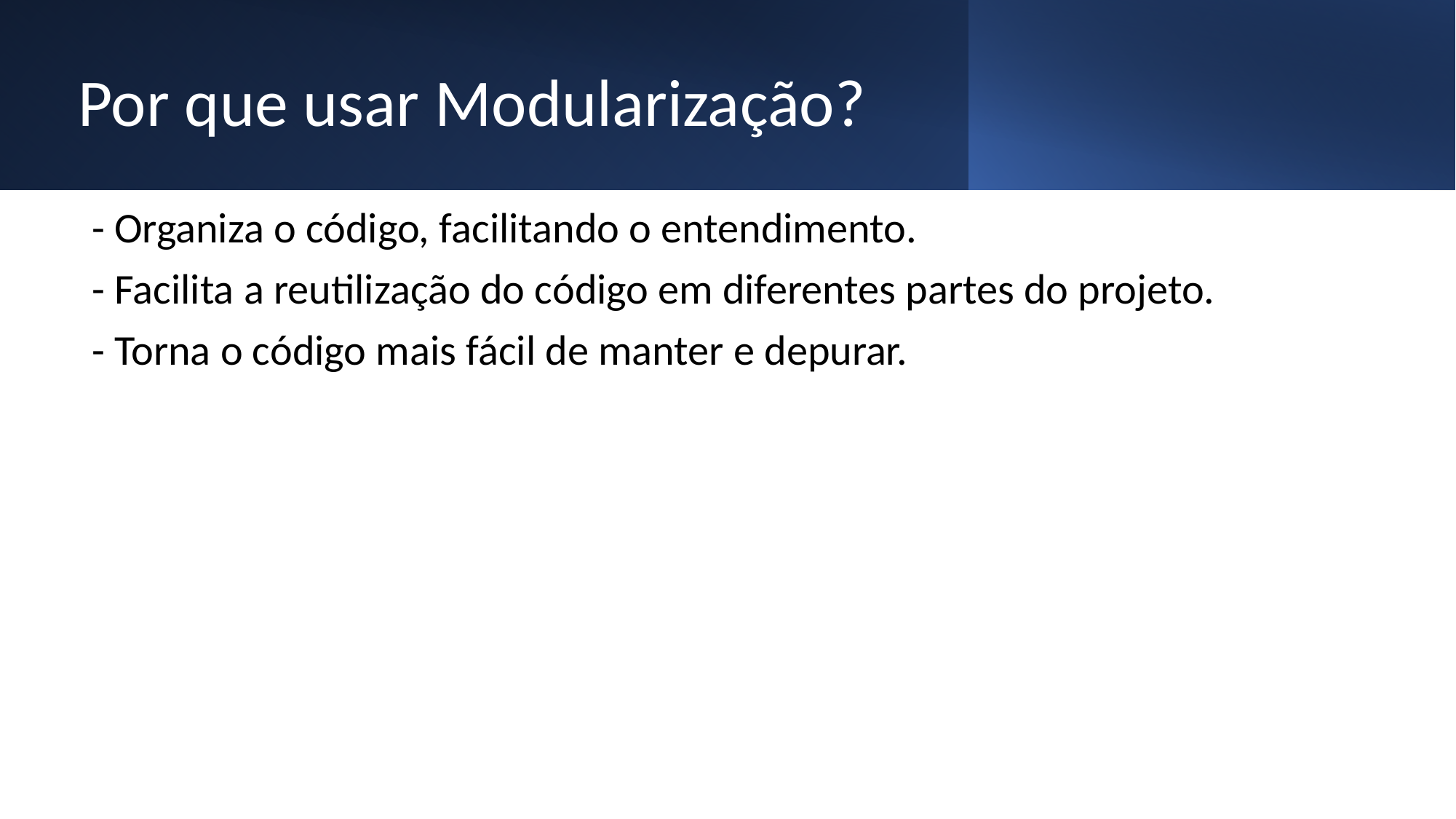

# Por que usar Modularização?
- Organiza o código, facilitando o entendimento.
- Facilita a reutilização do código em diferentes partes do projeto.
- Torna o código mais fácil de manter e depurar.